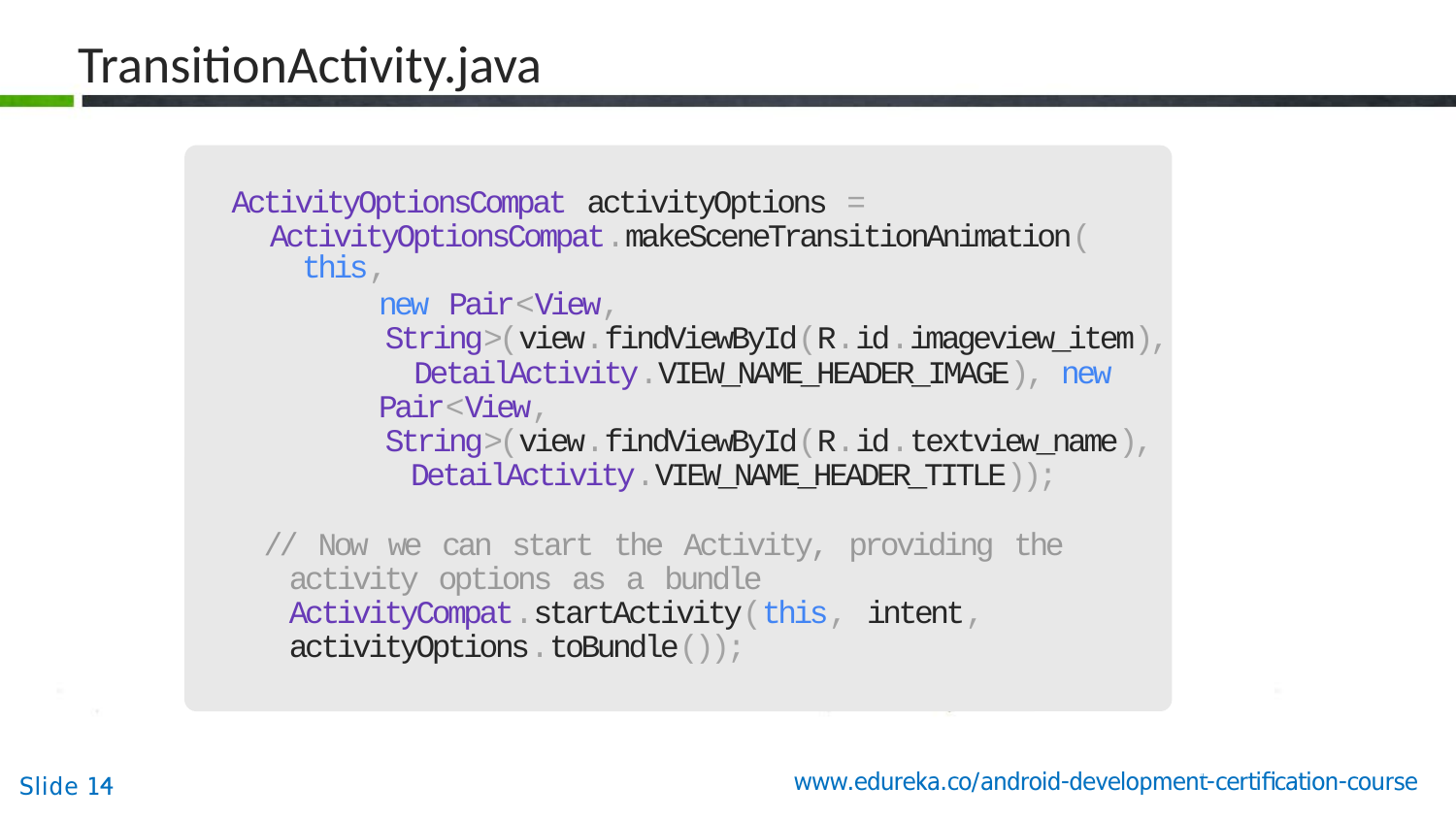

TransitionActivity.java

ActivityOptionsCompat activityOptions = ActivityOptionsCompat.makeSceneTransitionAnimation(
this,
new Pair<View, String>(view.findViewById(R.id.imageview_item),
DetailActivity.VIEW_NAME_HEADER_IMAGE), new Pair<View,
String>(view.findViewById(R.id.textview_name), DetailActivity.VIEW_NAME_HEADER_TITLE));

// Now we can start the Activity, providing the activity options as a bundle ActivityCompat.startActivity(this, intent, activityOptions.toBundle());
46